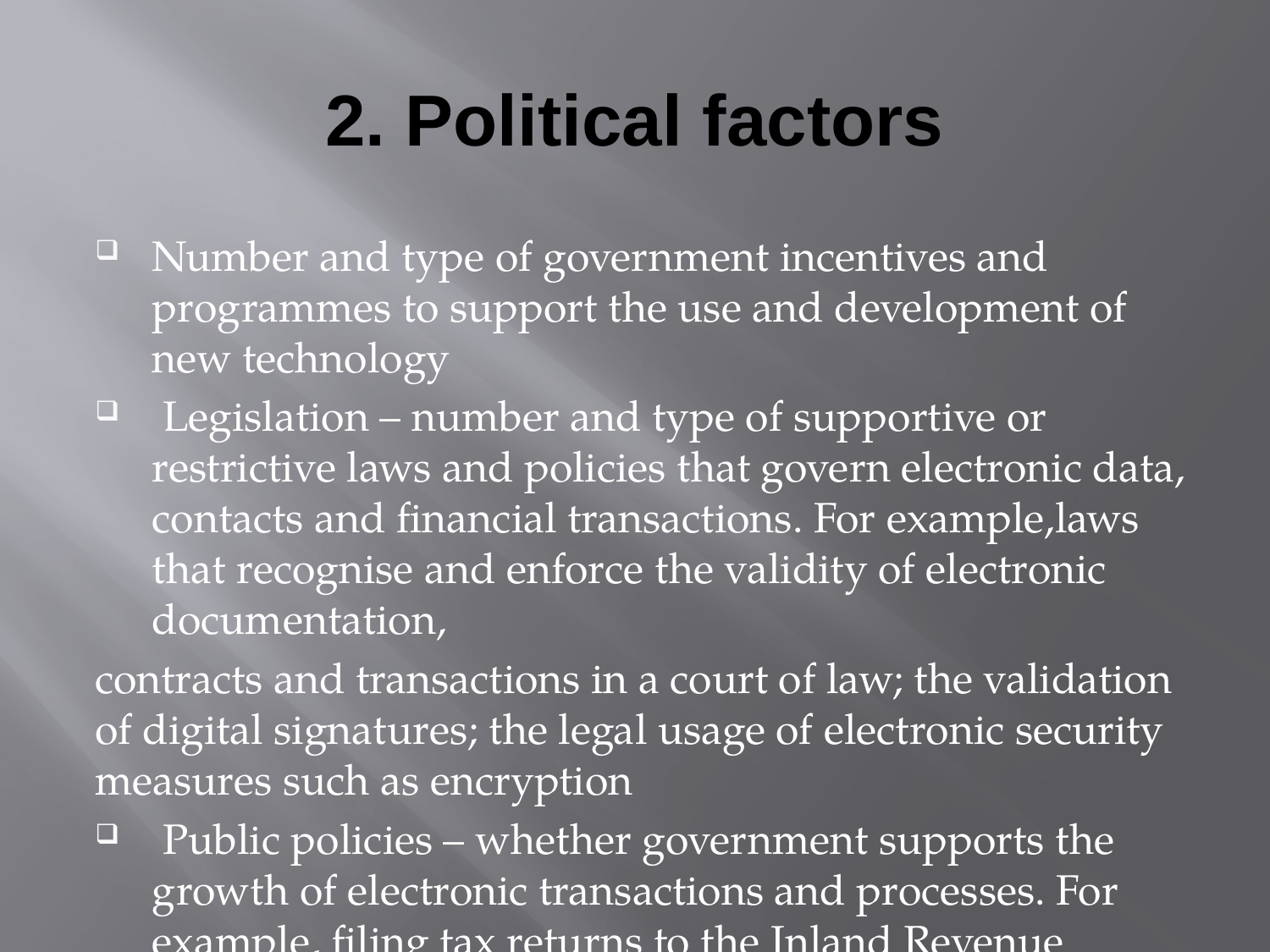

# 2. Political factors
Number and type of government incentives and programmes to support the use and development of new technology
 Legislation – number and type of supportive or restrictive laws and policies that govern electronic data, contacts and financial transactions. For example,laws that recognise and enforce the validity of electronic documentation,
contracts and transactions in a court of law; the validation of digital signatures; the legal usage of electronic security measures such as encryption
 Public policies – whether government supports the growth of electronic transactions and processes. For example, filing tax returns to the Inland Revenue electronically, the national education curriculum and training